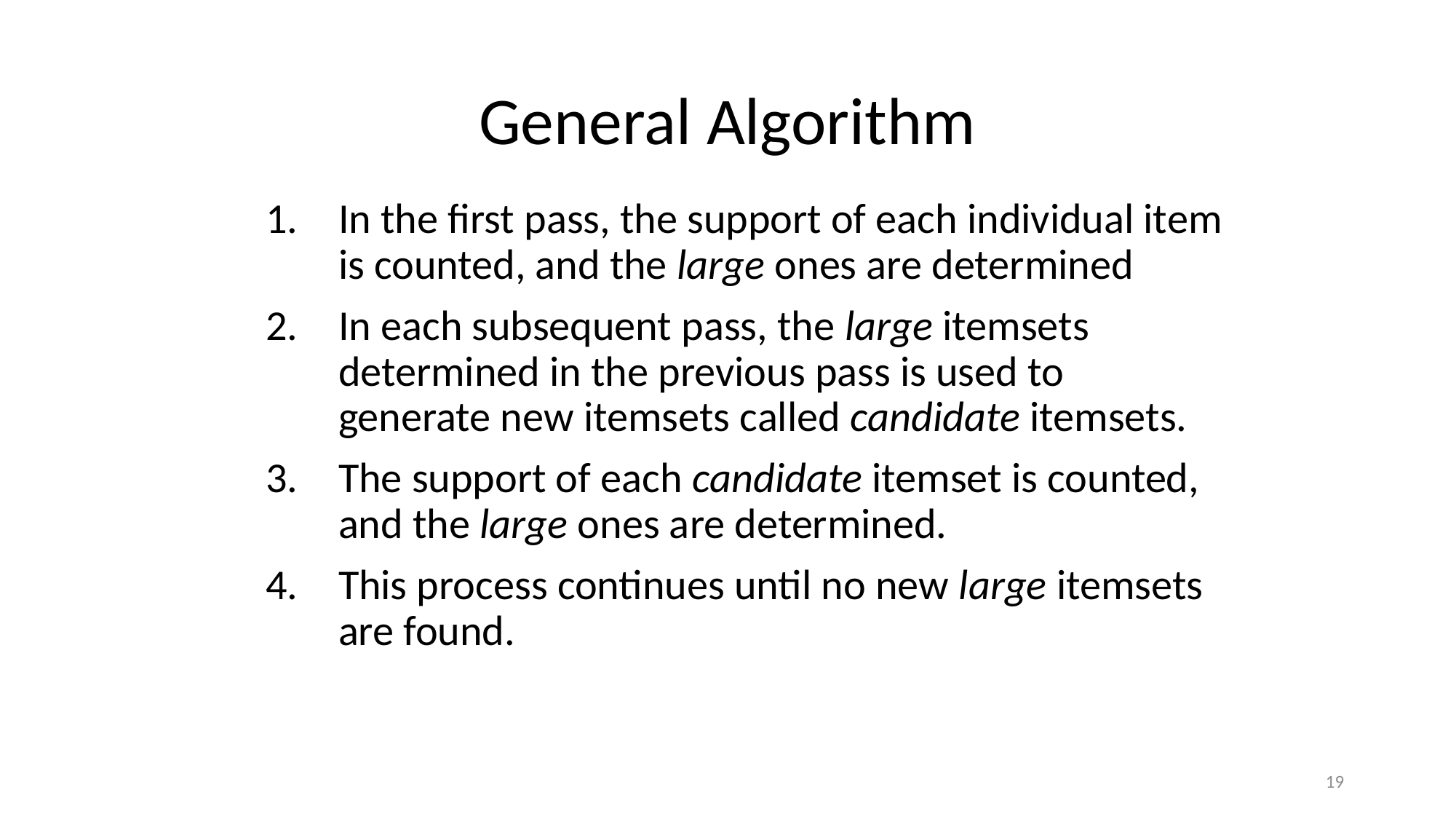

# General Algorithm
In the first pass, the support of each individual item is counted, and the large ones are determined
In each subsequent pass, the large itemsets determined in the previous pass is used to generate new itemsets called candidate itemsets.
The support of each candidate itemset is counted, and the large ones are determined.
This process continues until no new large itemsets are found.
19